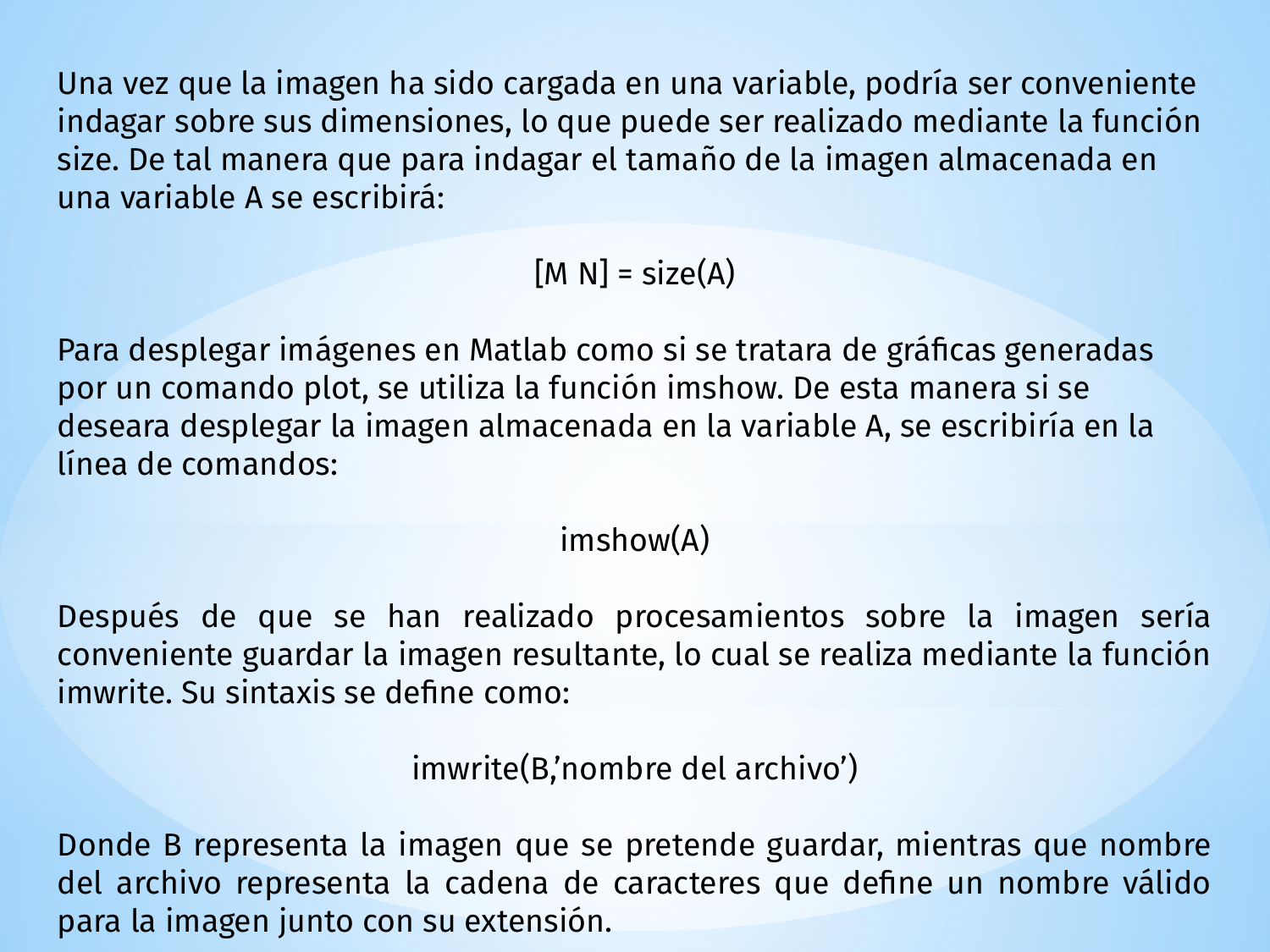

Una vez que la imagen ha sido cargada en una variable, podría ser conveniente indagar sobre sus dimensiones, lo que puede ser realizado mediante la función size. De tal manera que para indagar el tamaño de la imagen almacenada en una variable A se escribirá:

[M N] = size(A)

Para desplegar imágenes en Matlab como si se tratara de gráficas generadas por un comando plot, se utiliza la función imshow. De esta manera si se deseara desplegar la imagen almacenada en la variable A, se escribiría en la línea de comandos:

imshow(A)

Después de que se han realizado procesamientos sobre la imagen sería conveniente guardar la imagen resultante, lo cual se realiza mediante la función imwrite. Su sintaxis se define como:

imwrite(B,’nombre del archivo’)

Donde B representa la imagen que se pretende guardar, mientras que nombre del archivo representa la cadena de caracteres que define un nombre válido para la imagen junto con su extensión.